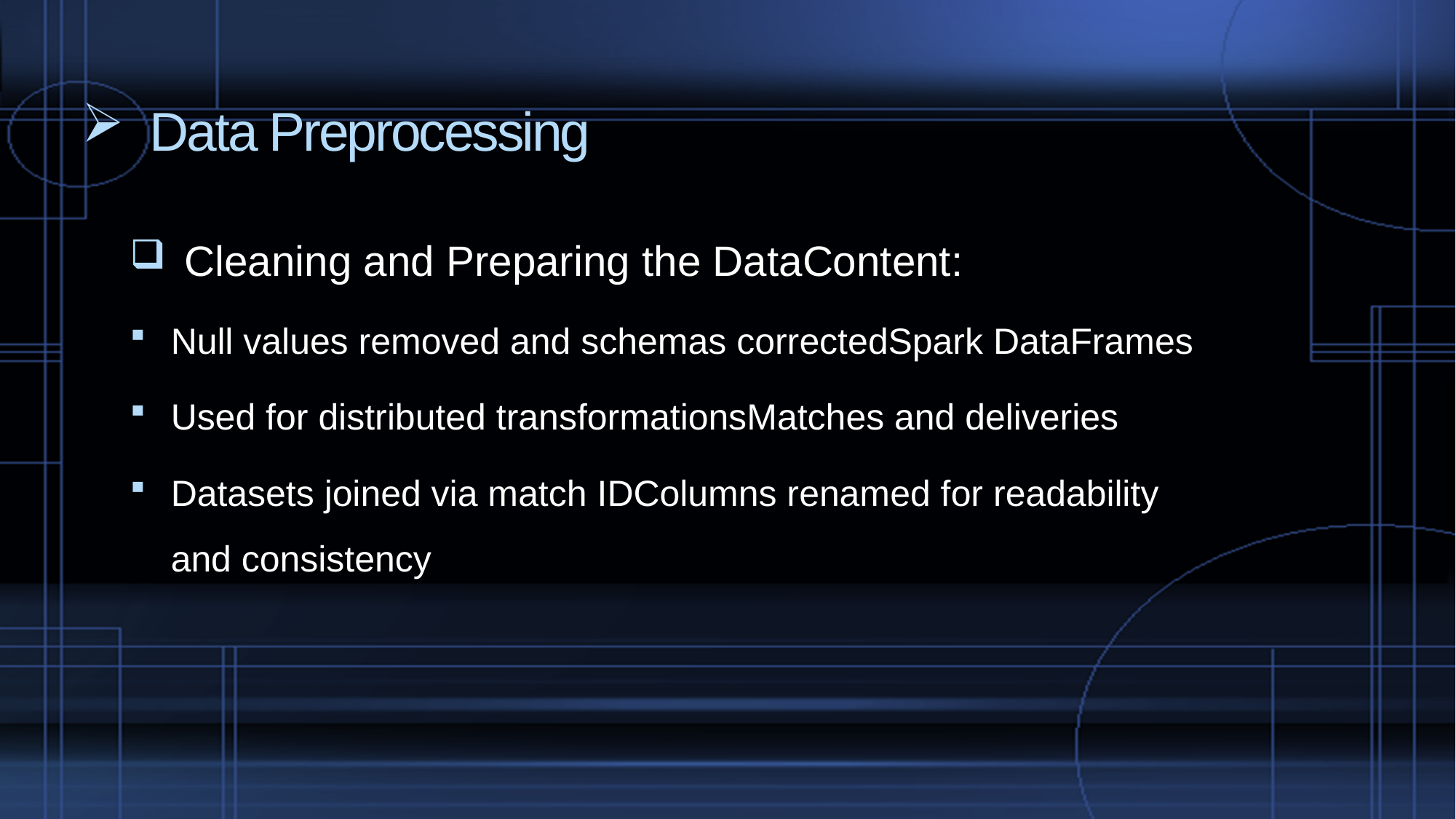

# Data Preprocessing
Cleaning and Preparing the DataContent:
Null values removed and schemas correctedSpark DataFrames
Used for distributed transformationsMatches and deliveries
Datasets joined via match IDColumns renamed for readability and consistency